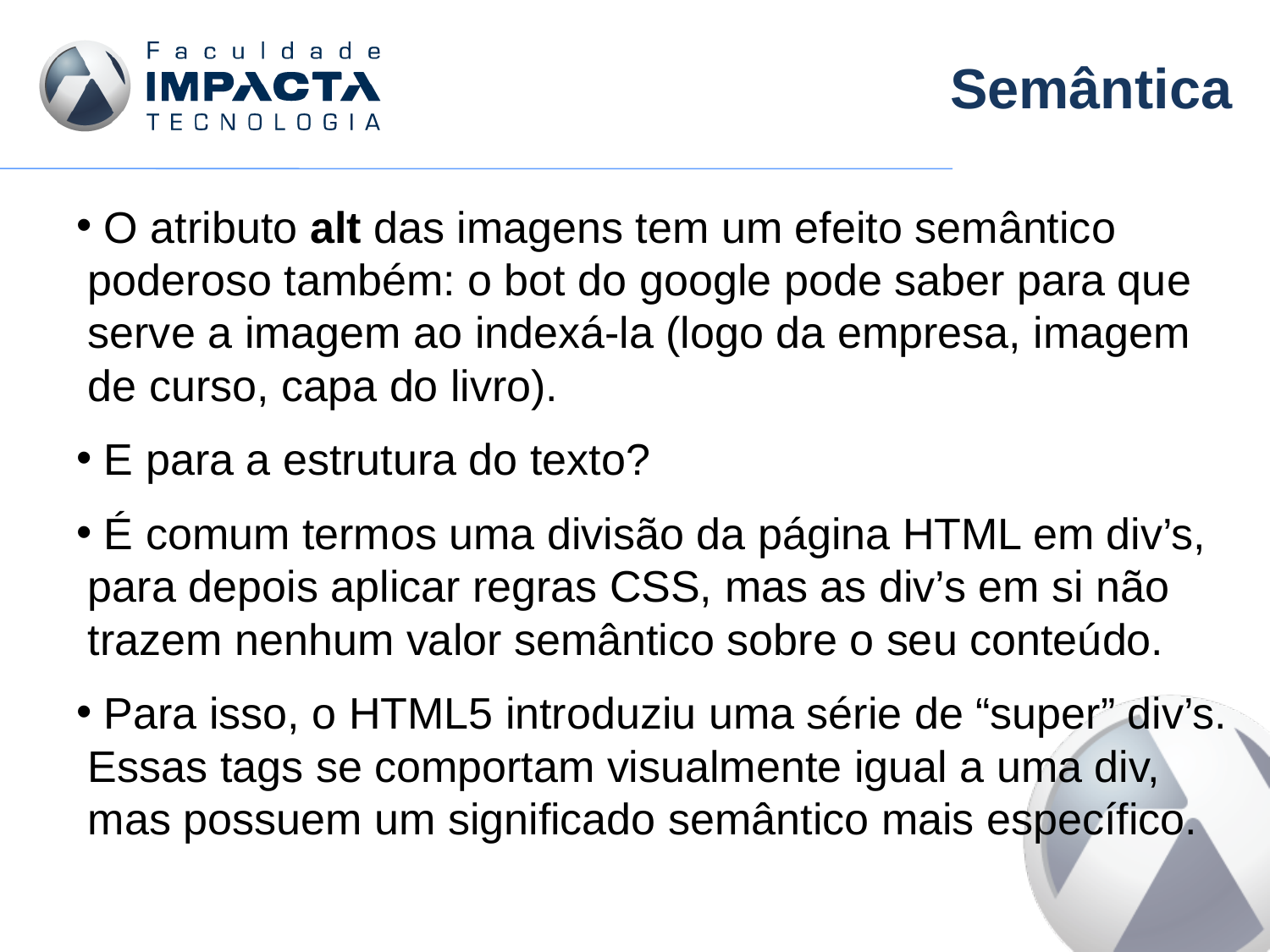

# Semântica
 O atributo alt das imagens tem um efeito semântico poderoso também: o bot do google pode saber para que serve a imagem ao indexá-la (logo da empresa, imagem de curso, capa do livro).
 E para a estrutura do texto?
 É comum termos uma divisão da página HTML em div’s, para depois aplicar regras CSS, mas as div’s em si não trazem nenhum valor semântico sobre o seu conteúdo.
 Para isso, o HTML5 introduziu uma série de “super” div’s. Essas tags se comportam visualmente igual a uma div, mas possuem um significado semântico mais específico.